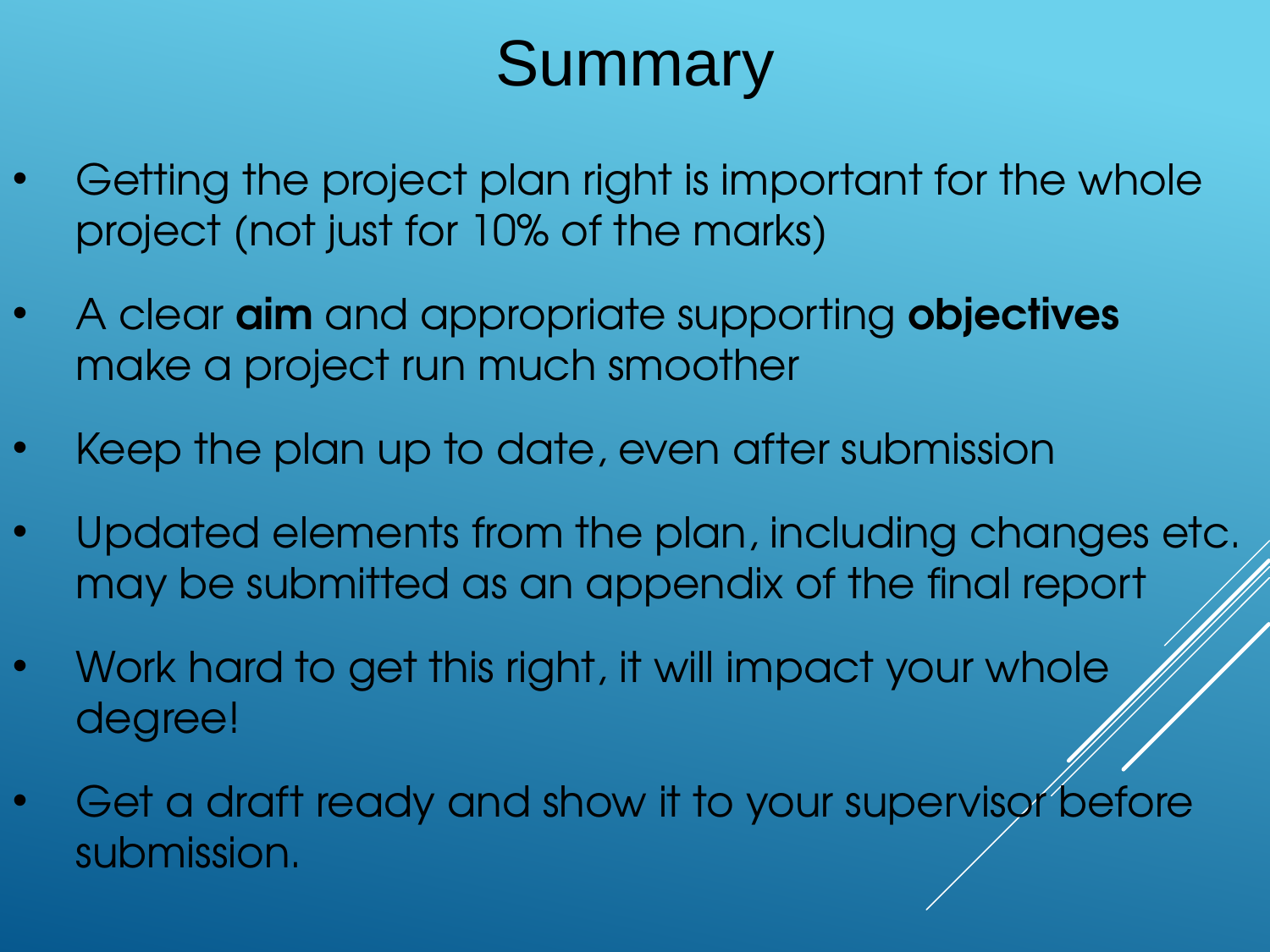

Summary
Getting the project plan right is important for the whole project (not just for 10% of the marks)

A clear aim and appropriate supporting objectives make a project run much smoother

Keep the plan up to date, even after submission

Updated elements from the plan, including changes etc. may be submitted as an appendix of the final report

Work hard to get this right, it will impact your whole degree!

Get a draft ready and show it to your supervisor before submission.